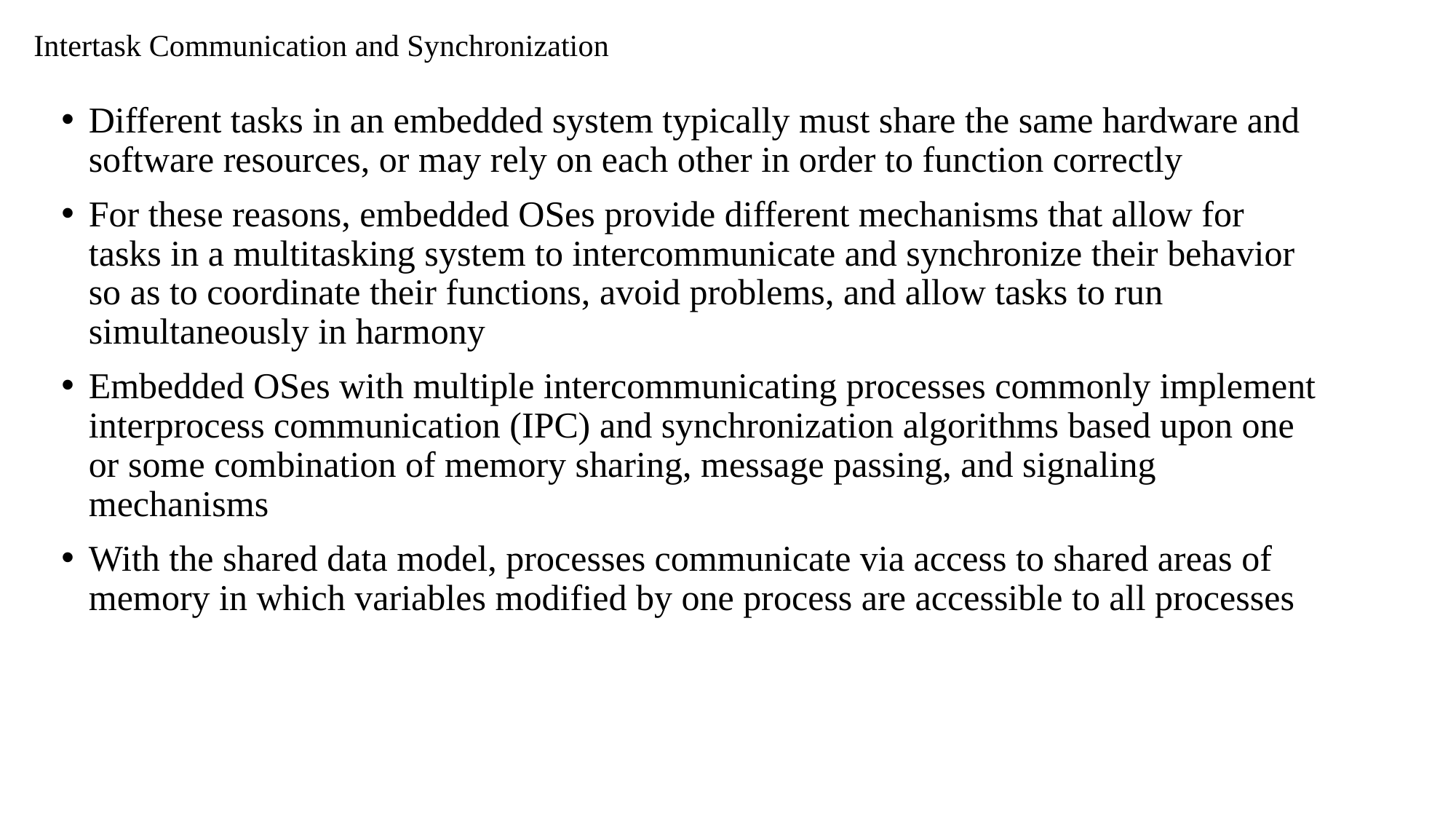

# Intertask Communication and Synchronization
Different tasks in an embedded system typically must share the same hardware and software resources, or may rely on each other in order to function correctly
For these reasons, embedded OSes provide different mechanisms that allow for tasks in a multitasking system to intercommunicate and synchronize their behavior so as to coordinate their functions, avoid problems, and allow tasks to run simultaneously in harmony
Embedded OSes with multiple intercommunicating processes commonly implement interprocess communication (IPC) and synchronization algorithms based upon one or some combination of memory sharing, message passing, and signaling mechanisms
With the shared data model, processes communicate via access to shared areas of memory in which variables modified by one process are accessible to all processes